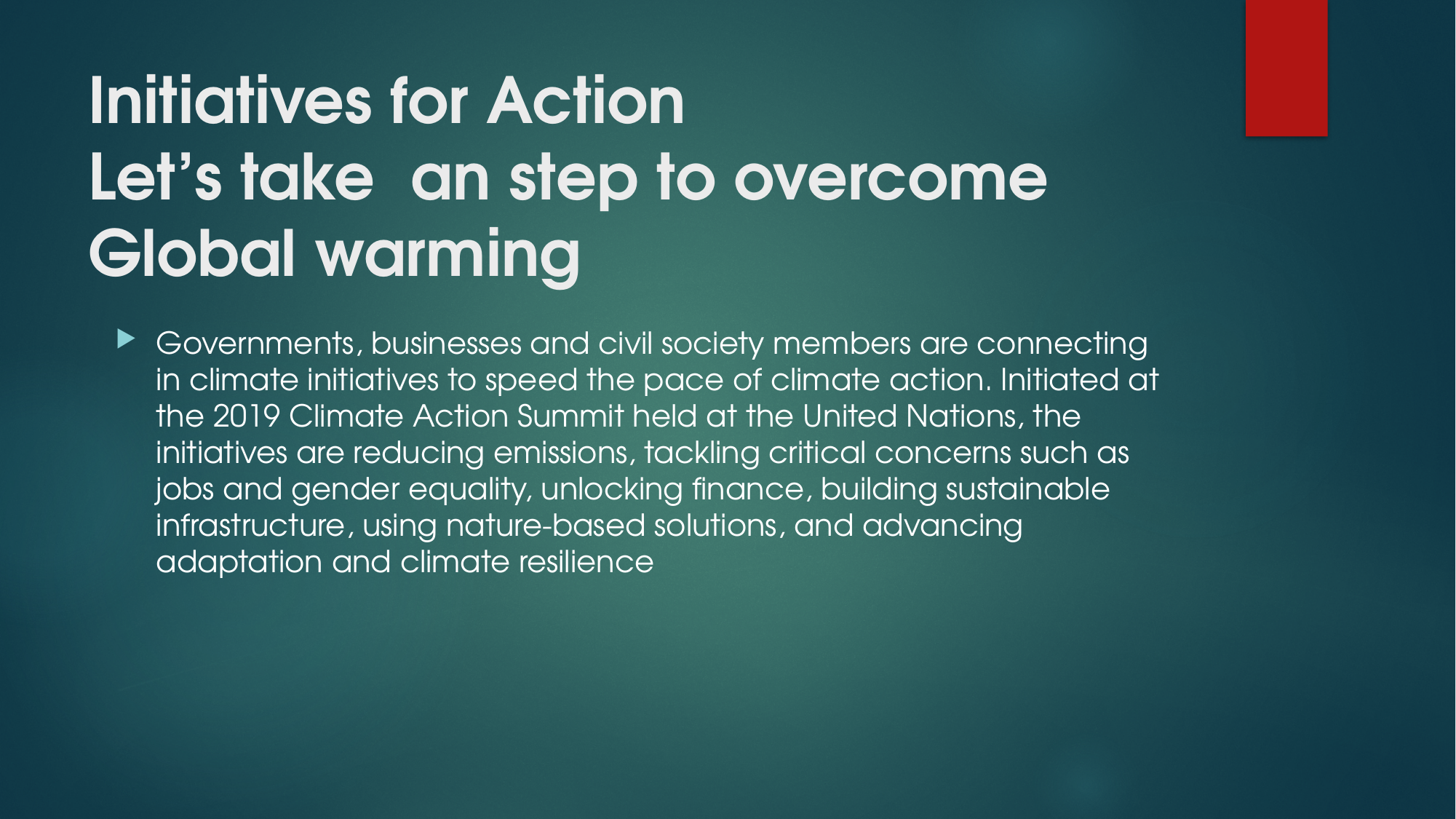

# Initiatives for Action Let’s take  an step to overcome Global warming
Governments, businesses and civil society members are connecting in climate initiatives to speed the pace of climate action. Initiated at the 2019 Climate Action Summit held at the United Nations, the initiatives are reducing emissions, tackling critical concerns such as jobs and gender equality, unlocking finance, building sustainable infrastructure, using nature-based solutions, and advancing adaptation and climate resilience